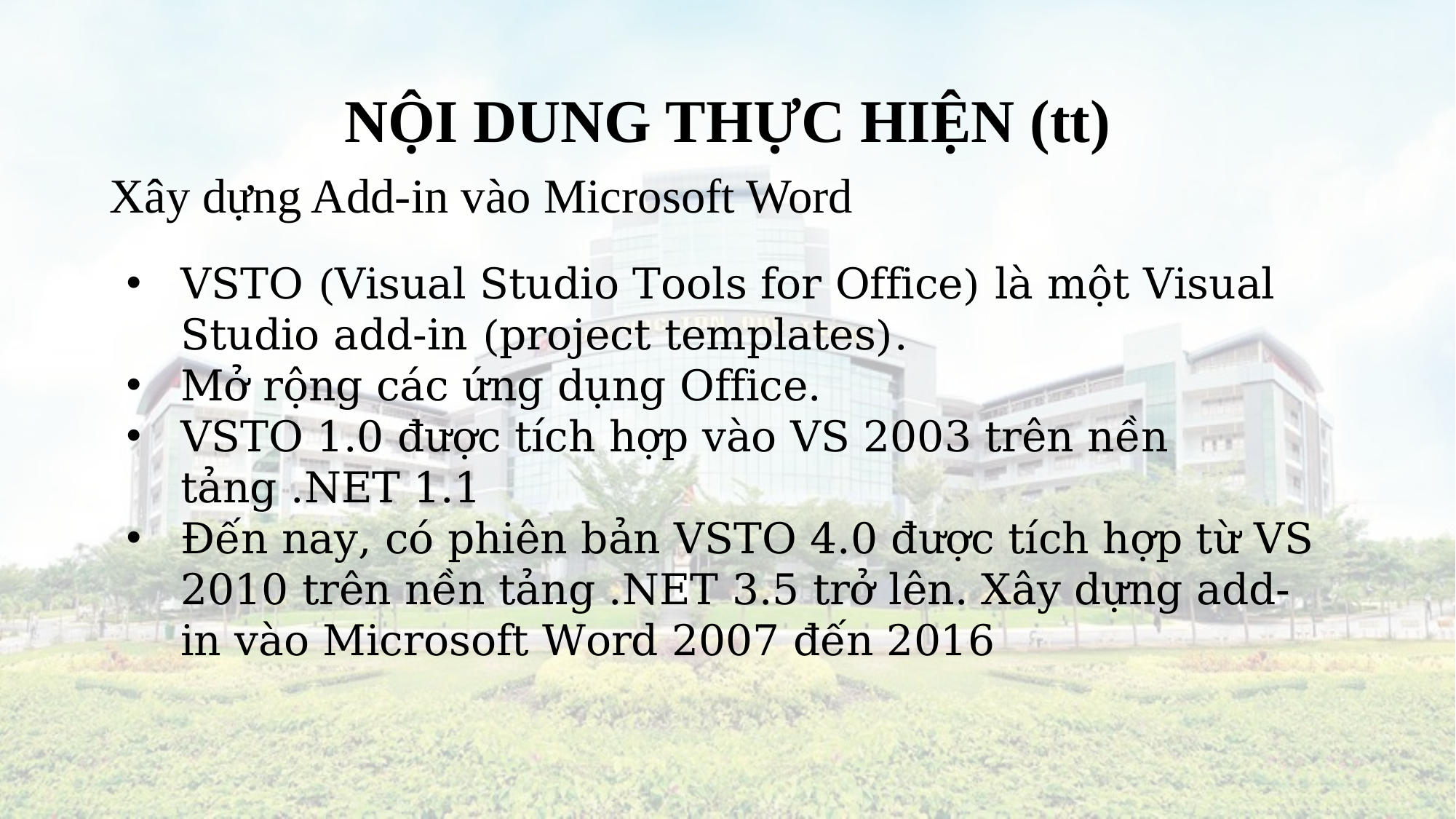

# NỘI DUNG THỰC HIỆN (tt)
Xây dựng Add-in vào Microsoft Word
VSTO (Visual Studio Tools for Office) là một Visual Studio add-in (project templates).
Mở rộng các ứng dụng Office.
VSTO 1.0 được tích hợp vào VS 2003 trên nền tảng .NET 1.1
Đến nay, có phiên bản VSTO 4.0 được tích hợp từ VS 2010 trên nền tảng .NET 3.5 trở lên. Xây dựng add-in vào Microsoft Word 2007 đến 2016